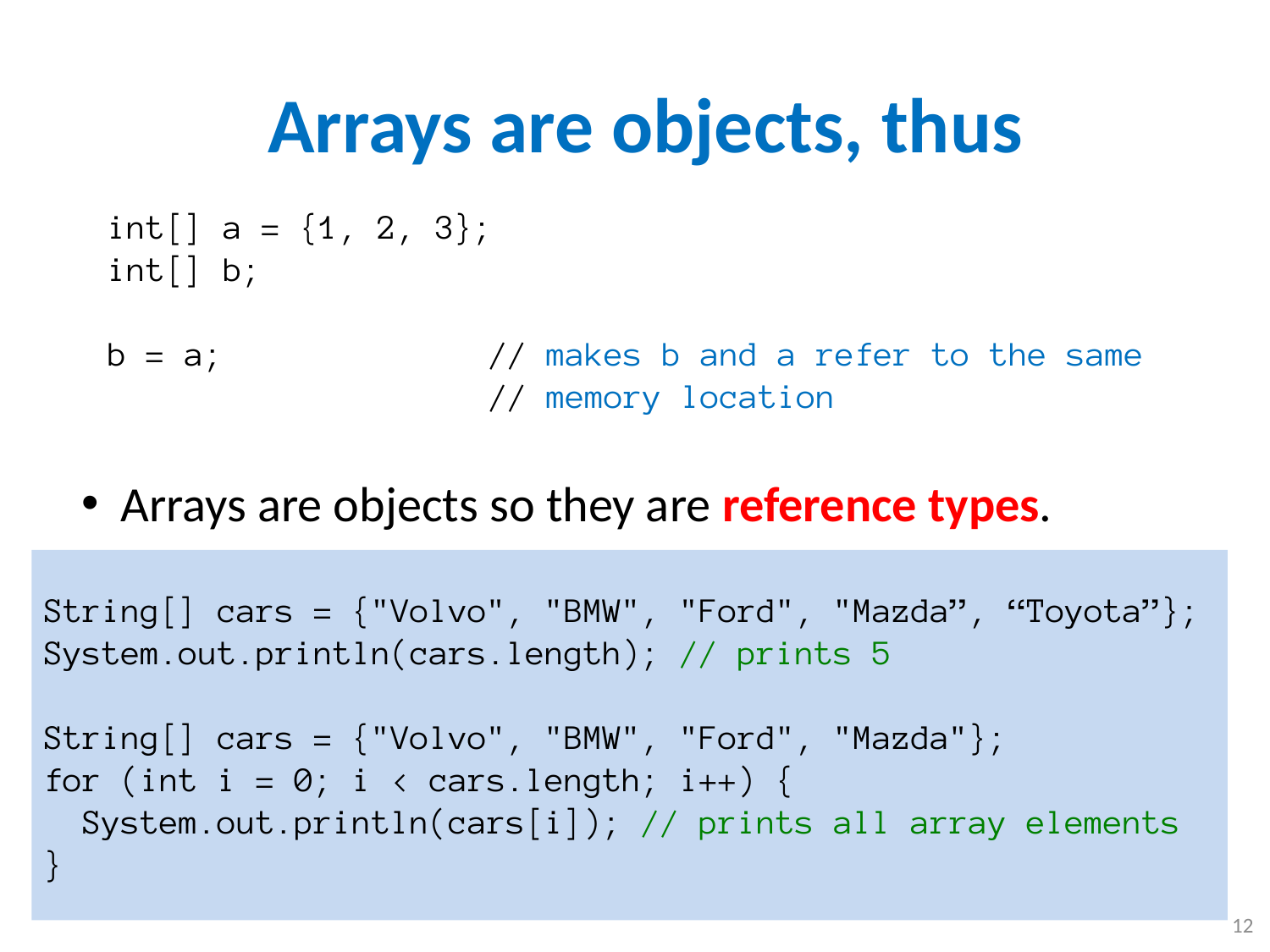

# Arrays are objects, thus
int[] a = {1, 2, 3};
int[] b;

b = a;			// makes b and a refer to the same
			// memory location
Arrays are objects so they are reference types.

String[] cars = {"Volvo", "BMW", "Ford", "Mazda”, “Toyota”};
System.out.println(cars.length); // prints 5

String[] cars = {"Volvo", "BMW", "Ford", "Mazda"};
for (int i = 0; i < cars.length; i++) {
  System.out.println(cars[i]); // prints all array elements
}

12